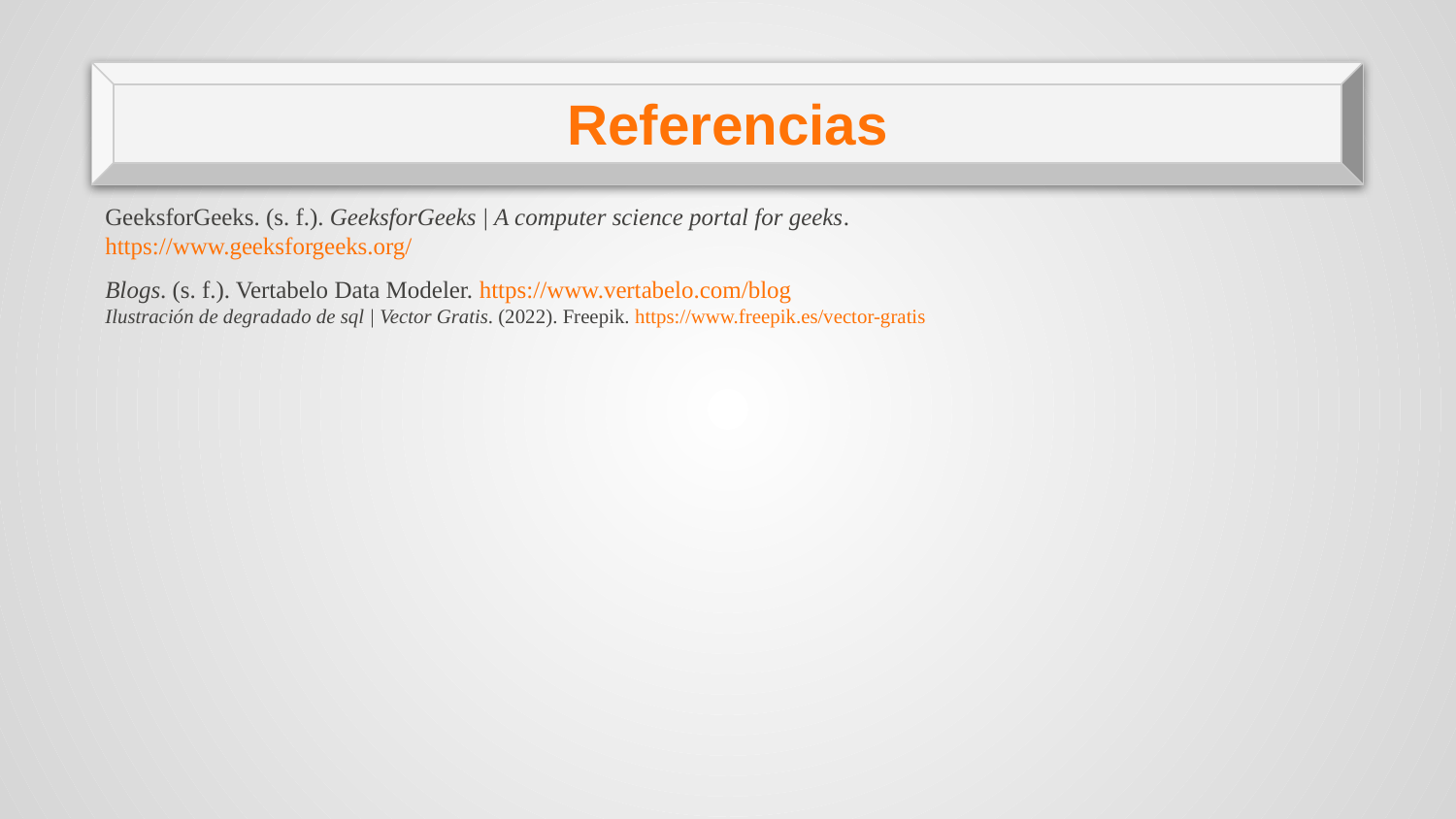

# Referencias
GeeksforGeeks. (s. f.). GeeksforGeeks | A computer science portal for geeks. https://www.geeksforgeeks.org/

Blogs. (s. f.). Vertabelo Data Modeler. https://www.vertabelo.com/blog
Ilustración de degradado de sql | Vector Gratis. (2022). Freepik. https://www.freepik.es/vector-gratis